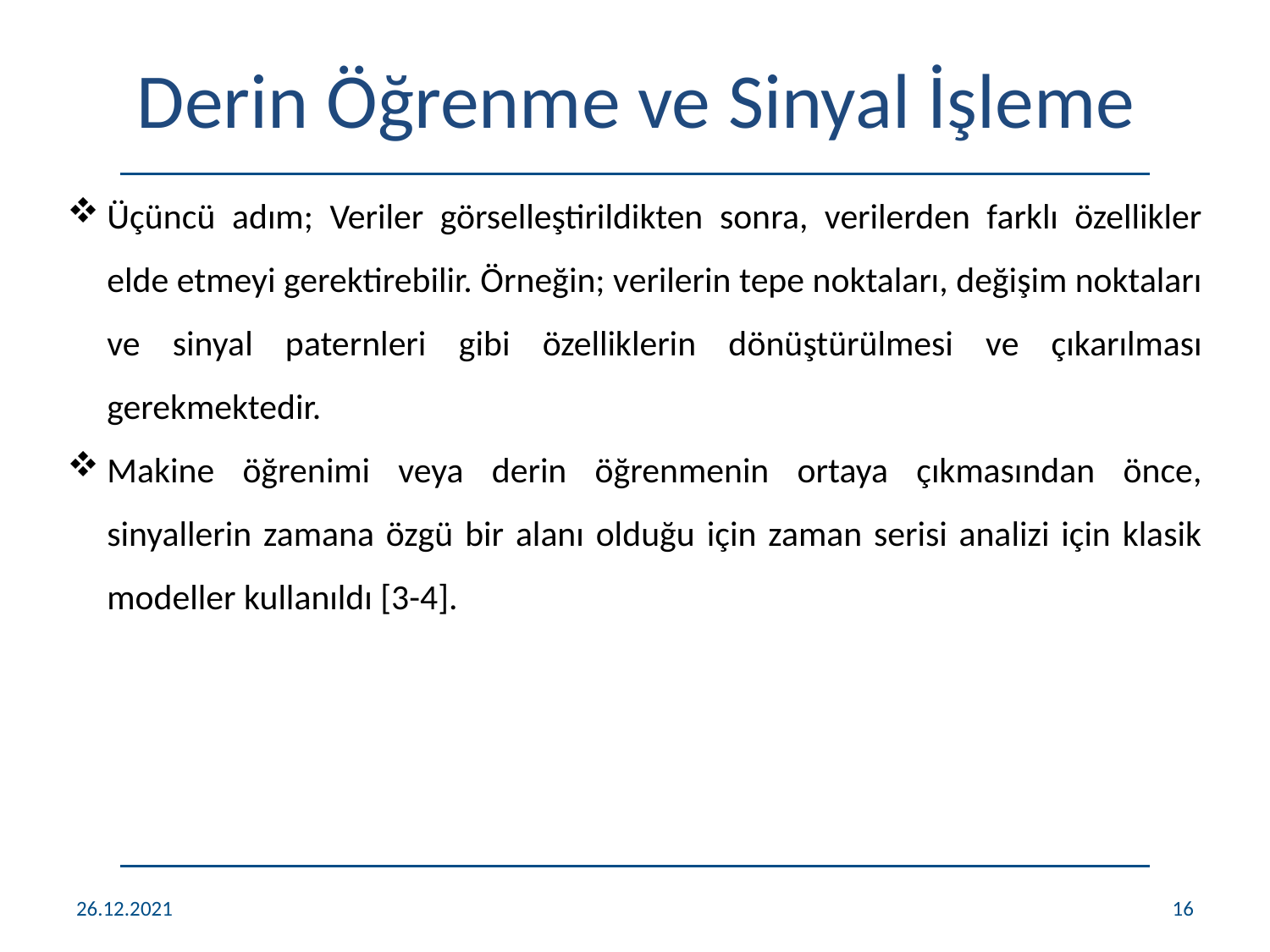

# Derin Öğrenme ve Sinyal İşleme
Üçüncü adım; Veriler görselleştirildikten sonra, verilerden farklı özellikler elde etmeyi gerektirebilir. Örneğin; verilerin tepe noktaları, değişim noktaları ve sinyal paternleri gibi özelliklerin dönüştürülmesi ve çıkarılması gerekmektedir.
Makine öğrenimi veya derin öğrenmenin ortaya çıkmasından önce, sinyallerin zamana özgü bir alanı olduğu için zaman serisi analizi için klasik modeller kullanıldı [3-4].
26.12.2021
16